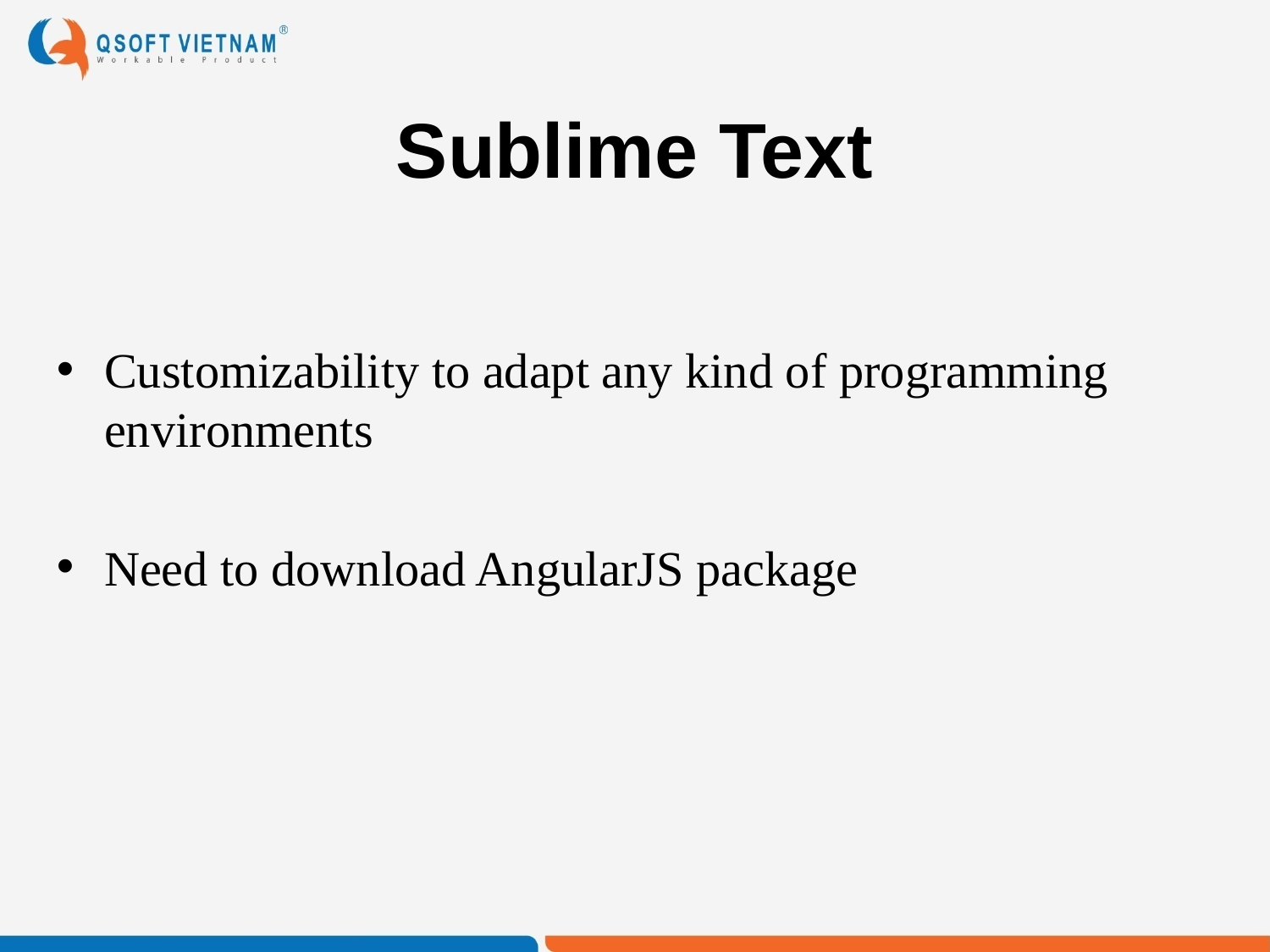

# Sublime Text
Customizability to adapt any kind of programming environments

Need to download AngularJS package